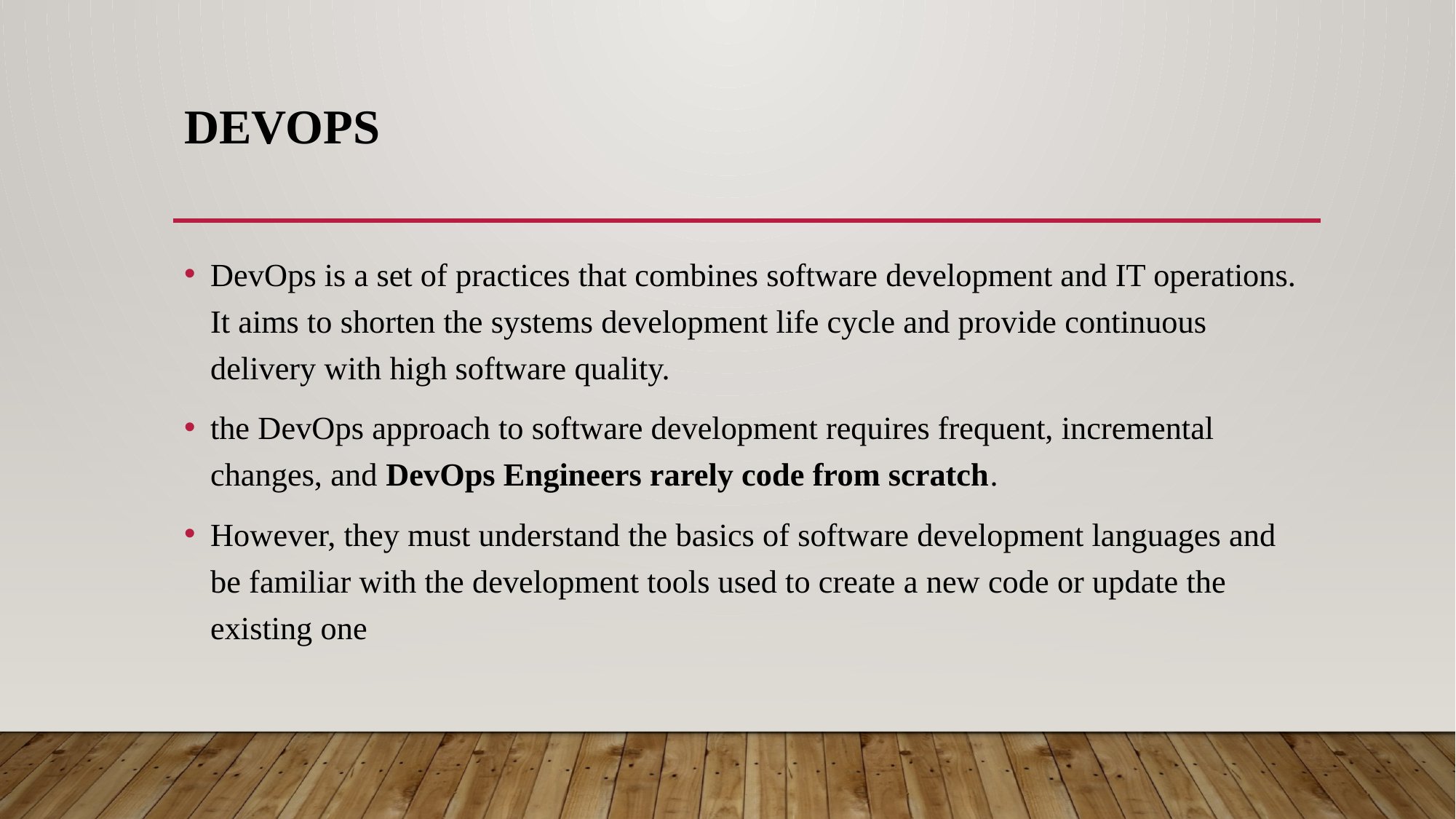

# DevOps
DevOps is a set of practices that combines software development and IT operations. It aims to shorten the systems development life cycle and provide continuous delivery with high software quality.
the DevOps approach to software development requires frequent, incremental changes, and DevOps Engineers rarely code from scratch.
However, they must understand the basics of software development languages and be familiar with the development tools used to create a new code or update the existing one